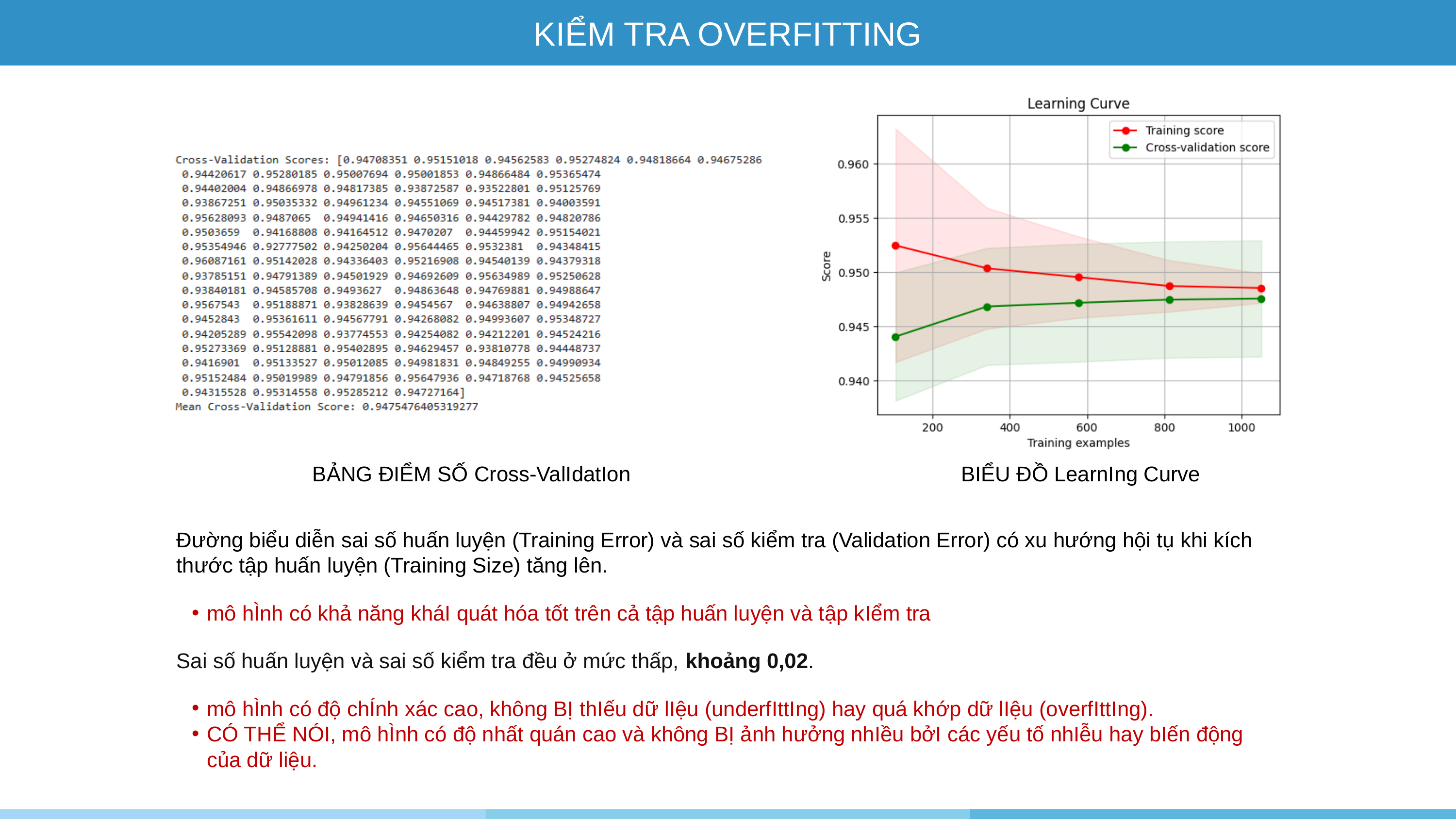

KIỂM TRA OVERFITTING

BẢNG ĐIỂM SỐ Cross-ValIdatIon
 BIỂU ĐỒ LearnIng Curve

Đường biểu diễn sai số huấn luyện (Training Error) và sai số kiểm tra (Validation Error) có xu hướng hội tụ khi kích thước tập huấn luyện (Training Size) tăng lên.
mô hÌnh có khả năng kháI quát hóa tốt trên cả tập huấn luyện và tập kIểm tra
Sai số huấn luyện và sai số kiểm tra đều ở mức thấp, khoảng 0,02.
mô hÌnh có độ chÍnh xác cao, không BỊ thIếu dữ lIệu (underfIttIng) hay quá khớp dữ lIệu (overfIttIng).
CÓ THỂ NÓI, mô hÌnh có độ nhất quán cao và không BỊ ảnh hưởng nhIều bởI các yếu tố nhIễu hay bIến động của dữ liệu.